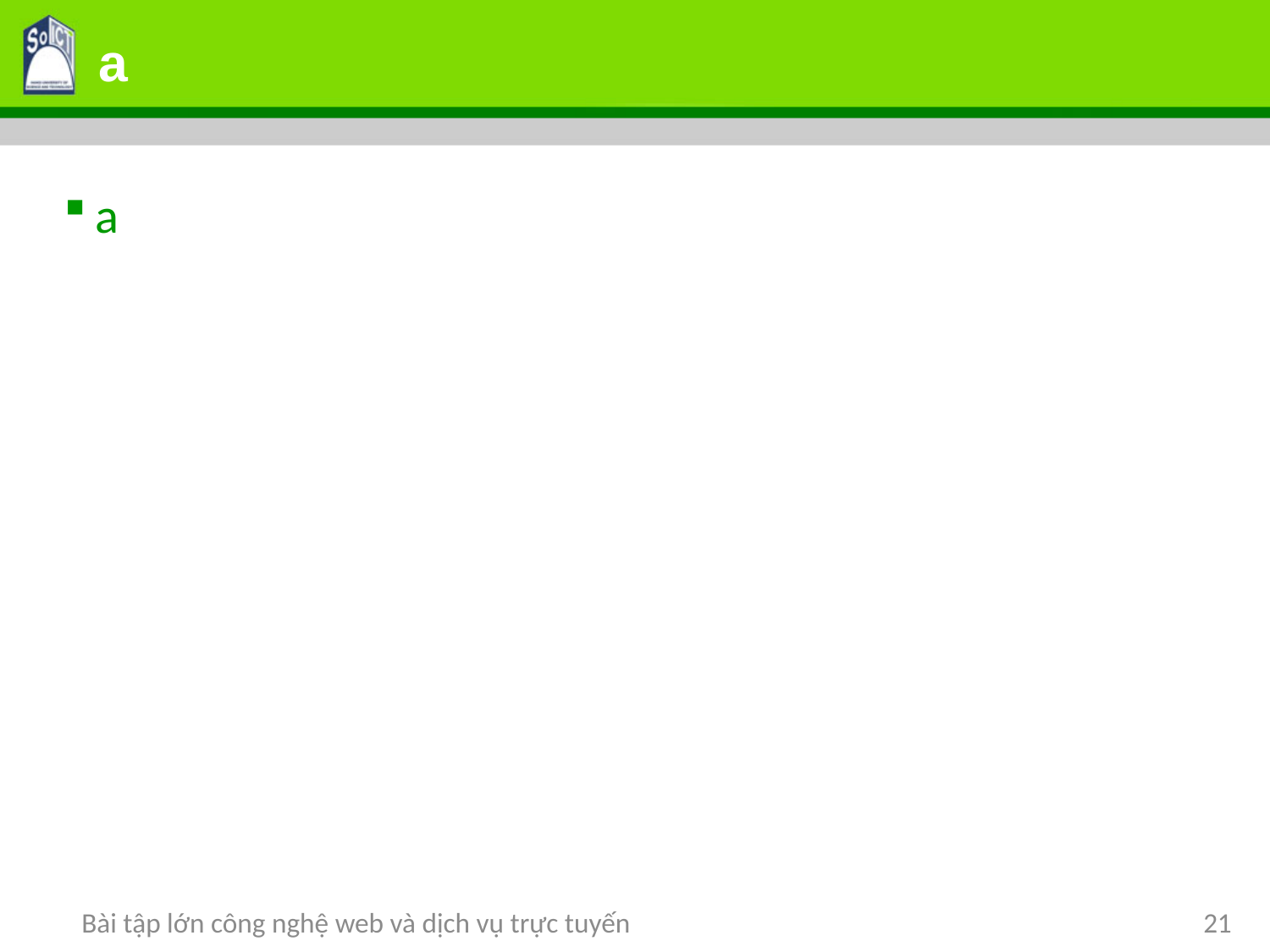

# a
a
Bài tập lớn công nghệ web và dịch vụ trực tuyến
21